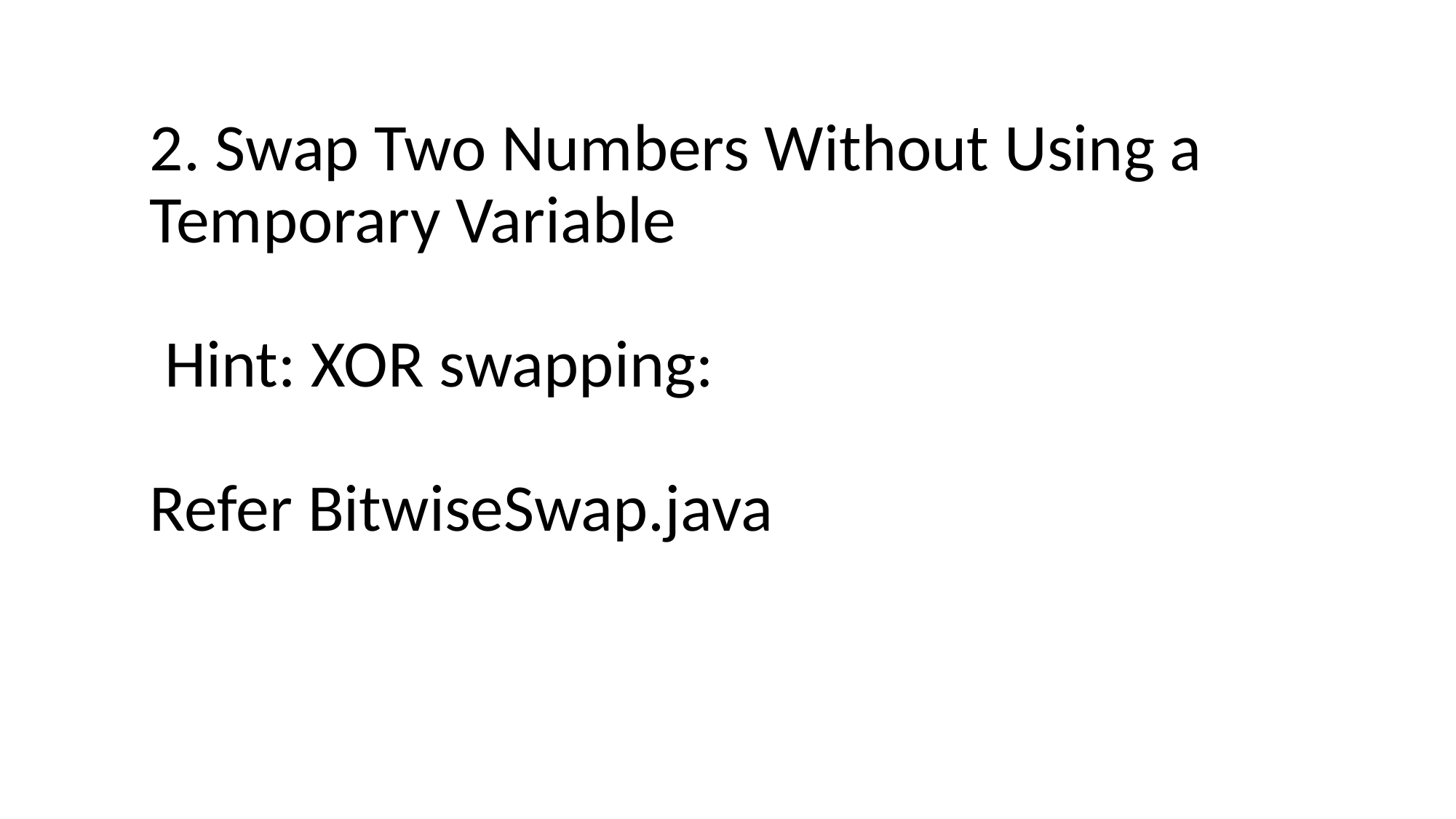

# 2. Swap Two Numbers Without Using a Temporary Variable Hint: XOR swapping: Refer BitwiseSwap.java